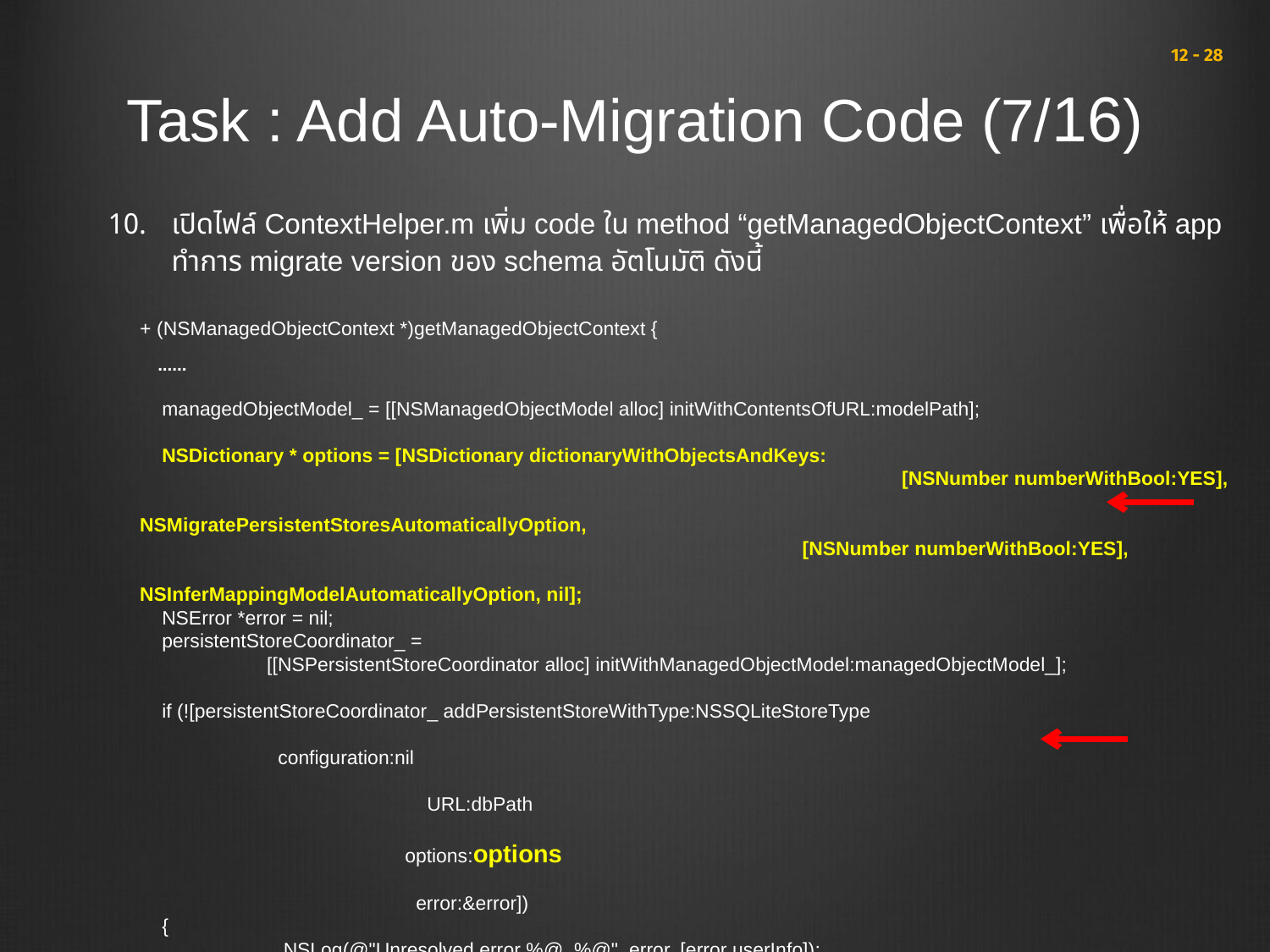

# Task : Add Auto-Migration Code (7/16)
 12 - 28
เปิดไฟล์ ContextHelper.m เพิ่ม code ใน method “getManagedObjectContext” เพื่อให้ app ทำการ migrate version ของ schema อัตโนมัติ ดังนี้
+ (NSManagedObjectContext *)getManagedObjectContext {

    ......

    managedObjectModel_ = [[NSManagedObjectModel alloc] initWithContentsOfURL:modelPath];

    NSDictionary * options = [NSDictionary dictionaryWithObjectsAndKeys:
     						[NSNumber numberWithBool:YES],                          						NSMigratePersistentStoresAutomaticallyOption,
					     [NSNumber numberWithBool:YES],
						NSInferMappingModelAutomaticallyOption, nil];
    NSError *error = nil;
    persistentStoreCoordinator_ =
	[[NSPersistentStoreCoordinator alloc] initWithManagedObjectModel:managedObjectModel_];

    if (![persistentStoreCoordinator_ addPersistentStoreWithType:NSSQLiteStoreType
									  configuration:nil
				   						      URL:dbPath
										  options:options
										    error:&error])
    {
	   NSLog(@"Unresolved error %@, %@", error, [error userInfo]);
        abort();
    }
    ......
}